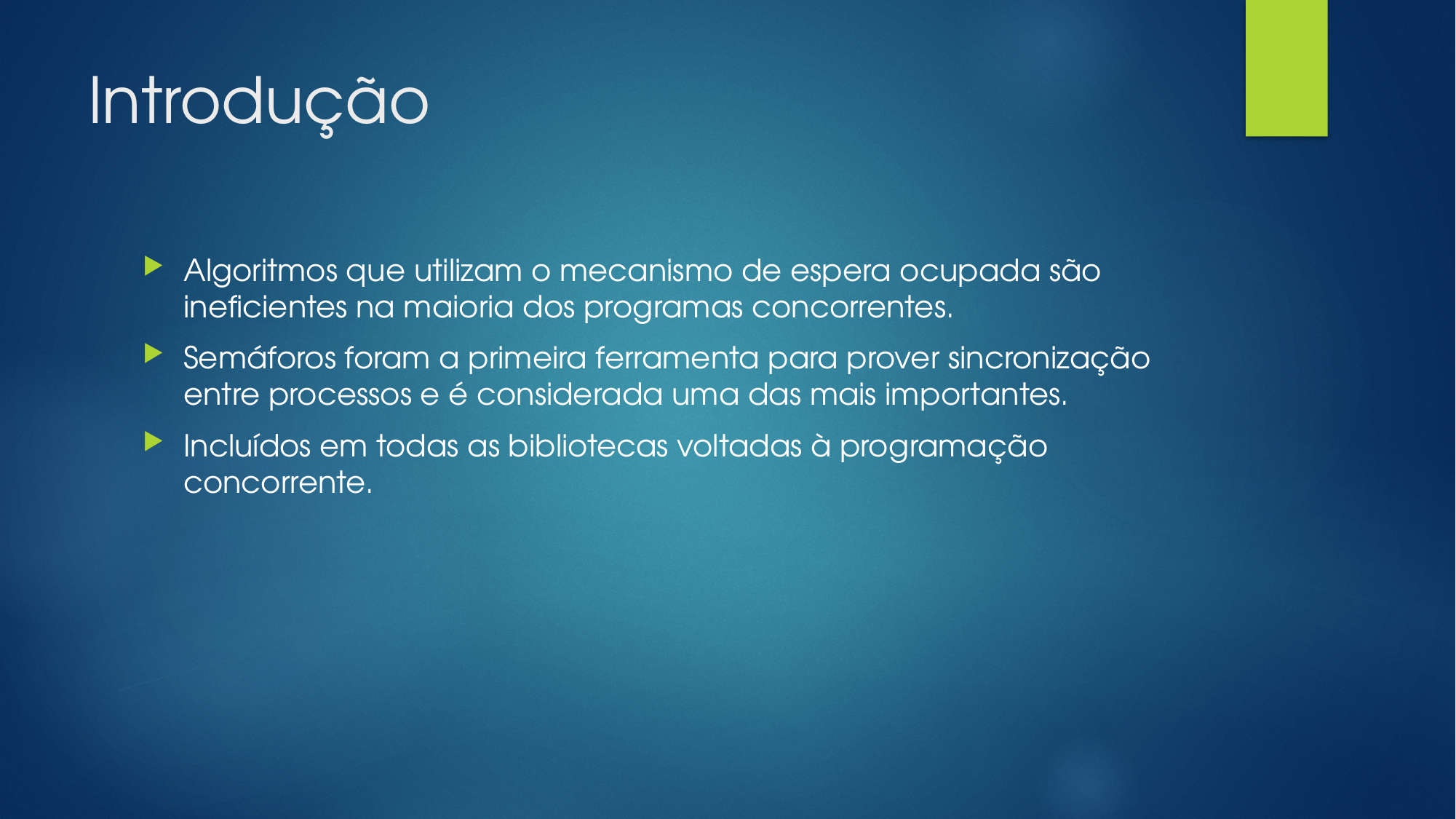

# Introdução
Algoritmos que utilizam o mecanismo de espera ocupada são ineficientes na maioria dos programas concorrentes.
Semáforos foram a primeira ferramenta para prover sincronização entre processos e é considerada uma das mais importantes.
Incluídos em todas as bibliotecas voltadas à programação concorrente.